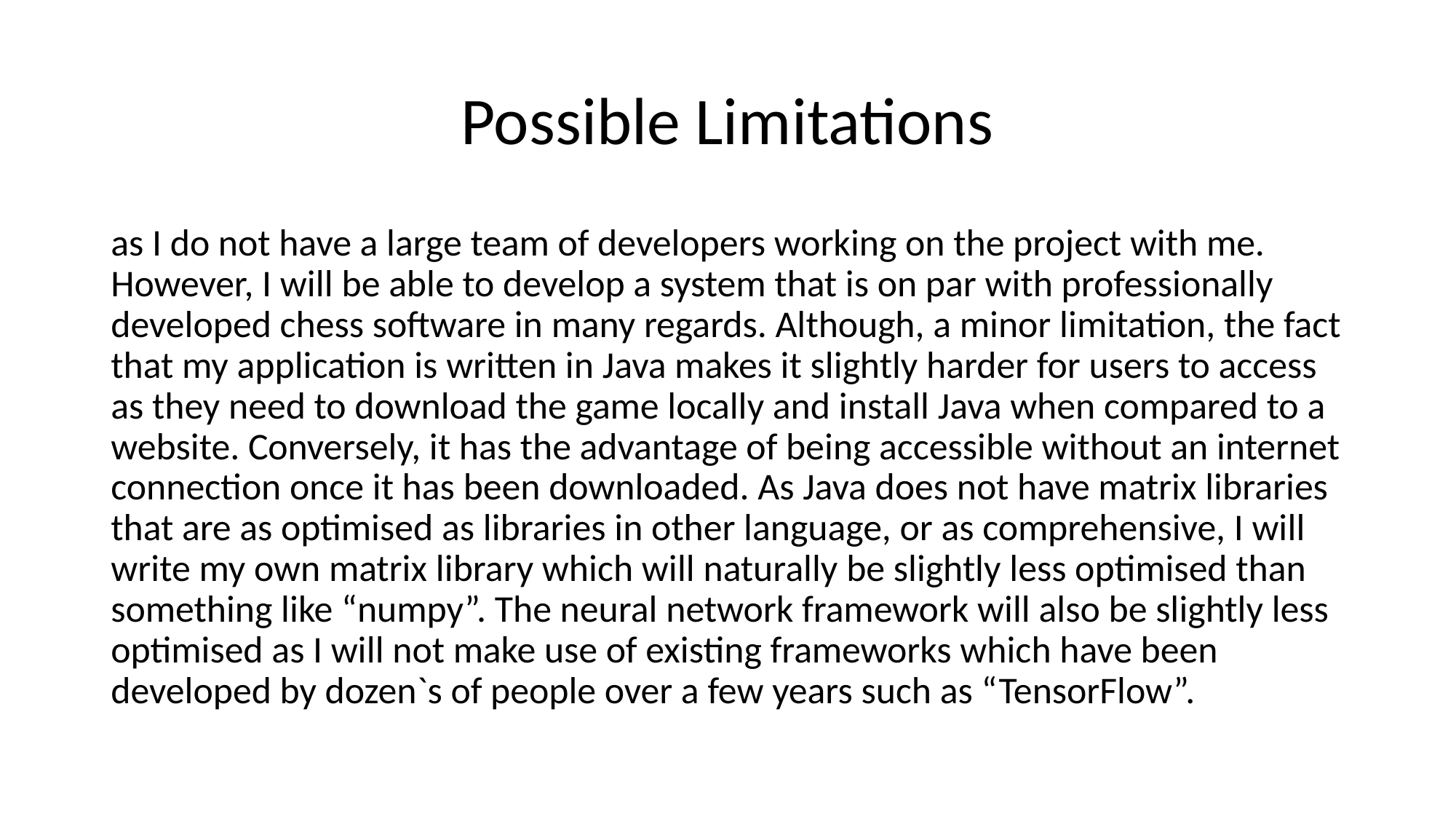

# Possible Limitations
as I do not have a large team of developers working on the project with me. However, I will be able to develop a system that is on par with professionally developed chess software in many regards. Although, a minor limitation, the fact that my application is written in Java makes it slightly harder for users to access as they need to download the game locally and install Java when compared to a website. Conversely, it has the advantage of being accessible without an internet connection once it has been downloaded. As Java does not have matrix libraries that are as optimised as libraries in other language, or as comprehensive, I will write my own matrix library which will naturally be slightly less optimised than something like “numpy”. The neural network framework will also be slightly less optimised as I will not make use of existing frameworks which have been developed by dozen`s of people over a few years such as “TensorFlow”.